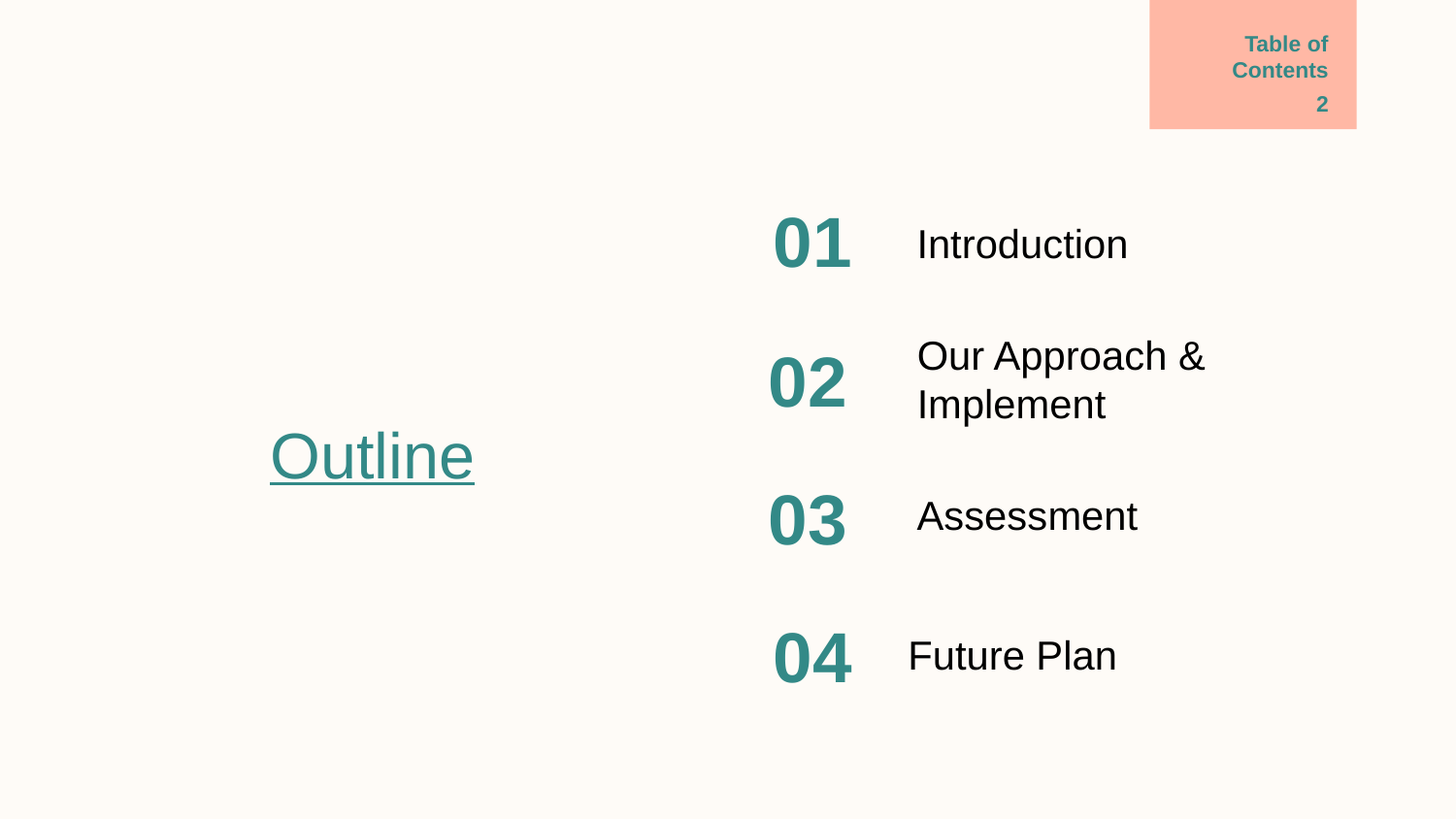

# Table of Contents
2
01
Introduction
Our Approach & Implement
02
Outline
03
Assessment
04
Future Plan